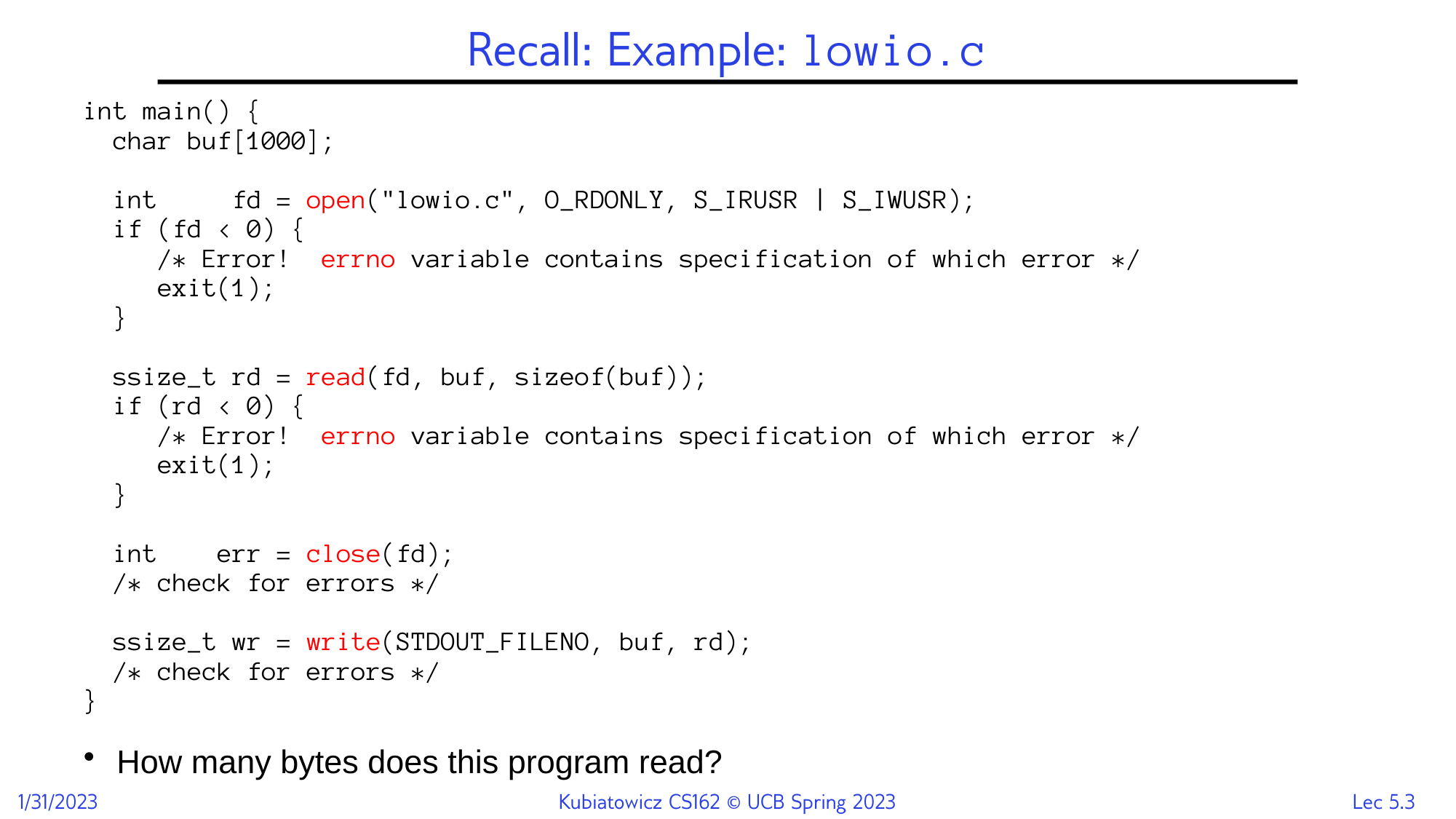

# Recall: Example: lowio.c
int main() {
  char buf[1000];

  int     fd = open("lowio.c", O_RDONLY, S_IRUSR | S_IWUSR);
  if (fd < 0) {
     /* Error!  errno variable contains specification of which error */
     exit(1);
  }

  ssize_t rd = read(fd, buf, sizeof(buf));
  if (rd < 0) {
     /* Error!  errno variable contains specification of which error */
     exit(1);
  }

  int    err = close(fd);
  /* check for errors */

  ssize_t wr = write(STDOUT_FILENO, buf, rd);
  /* check for errors */
}

How many bytes does this program read?